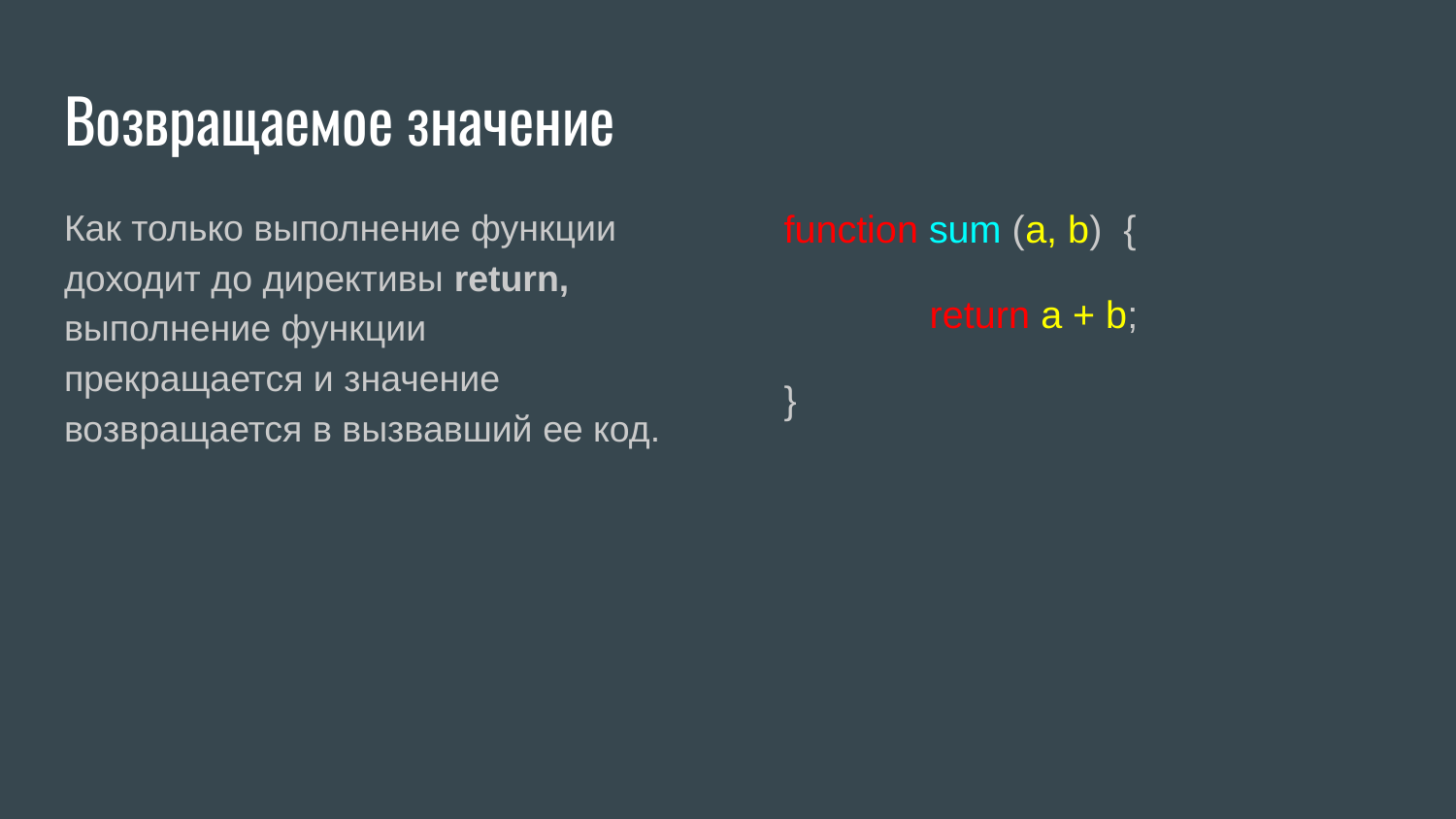

# Возвращаемое значение
Как только выполнение функции доходит до директивы return, выполнение функции прекращается и значение возвращается в вызвавший ее код.
function sum (a, b)  {
	return a + b;
}